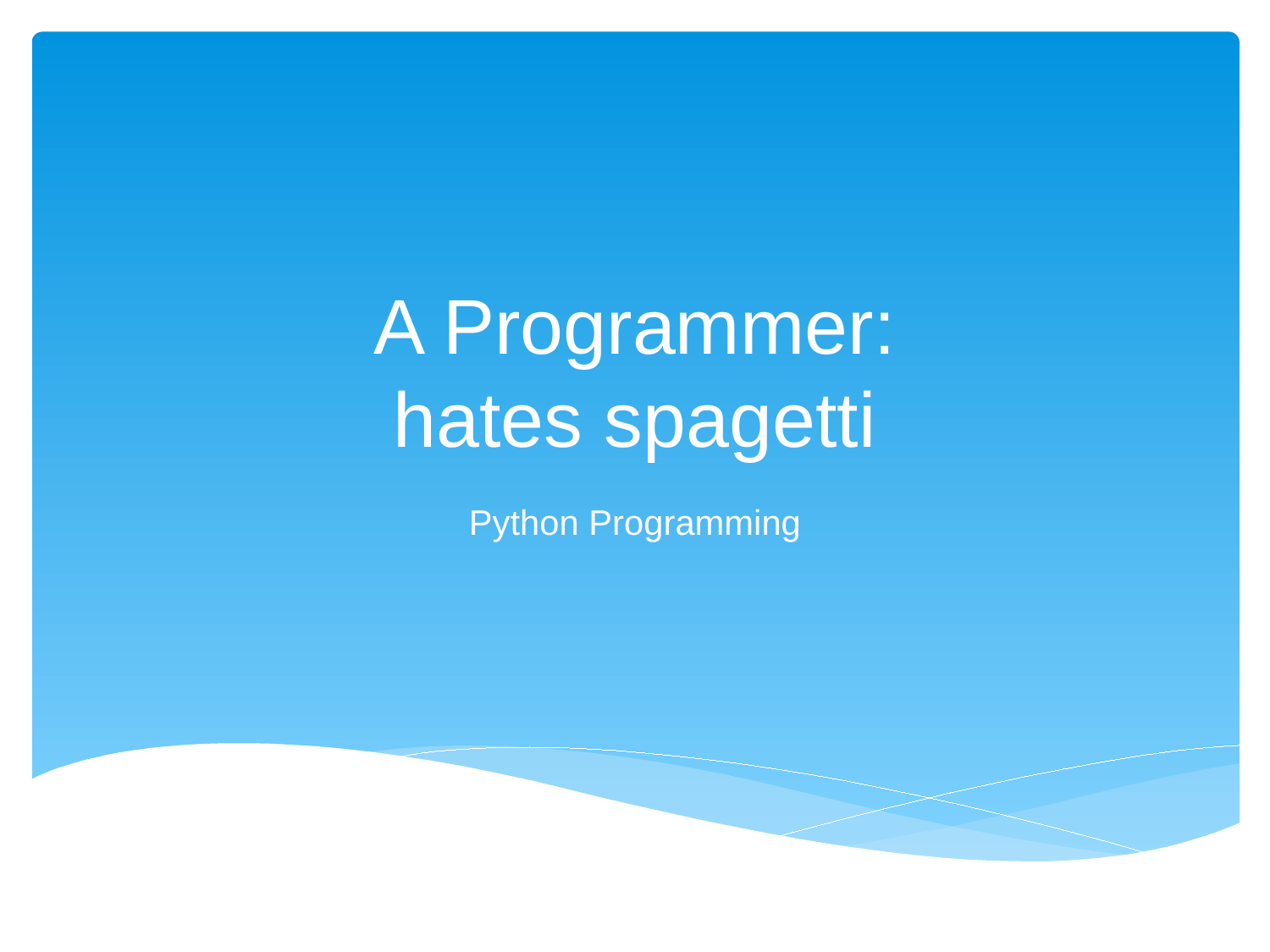

# A Programmer: hates spagetti
Python Programming